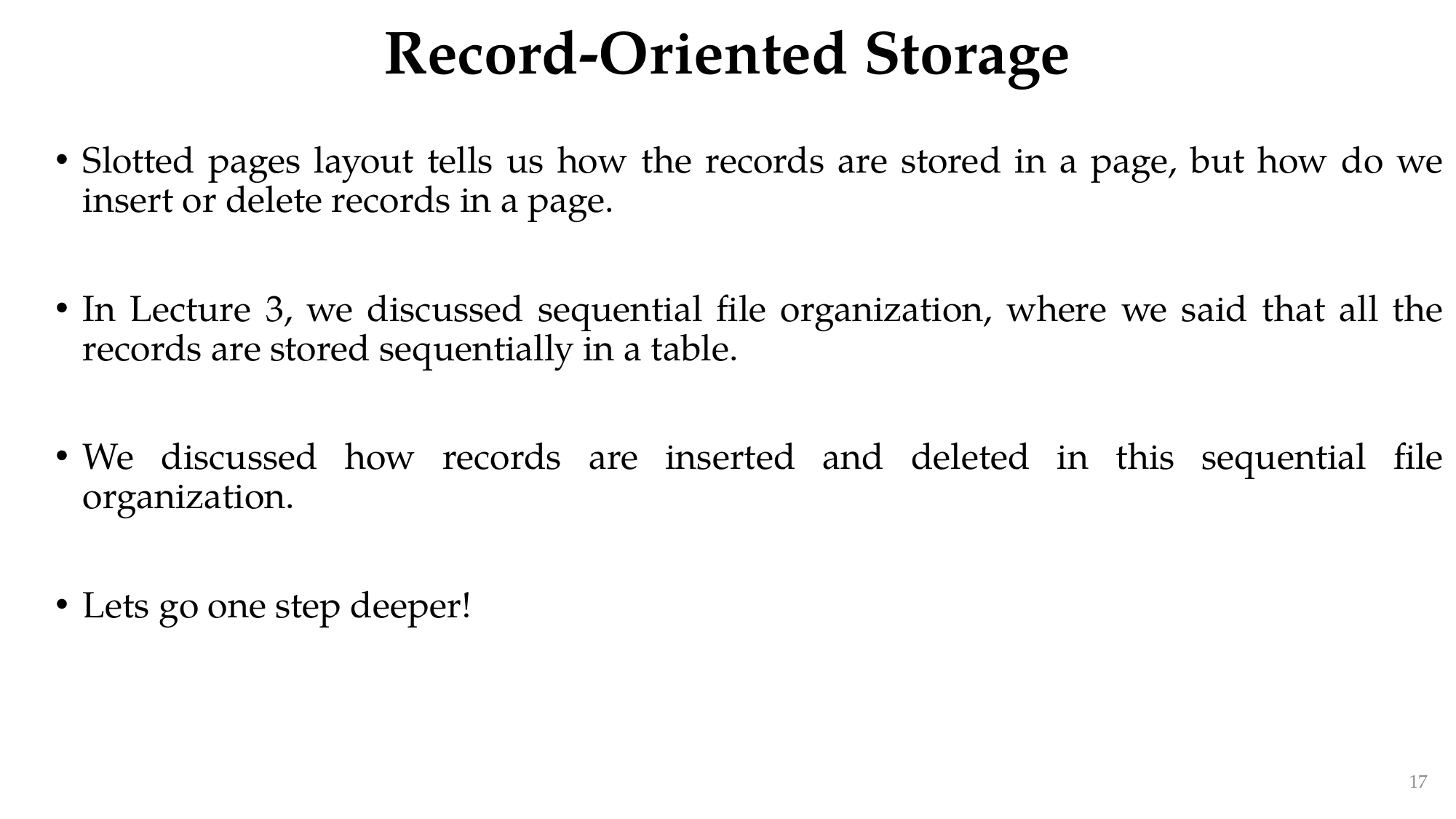

Record-Oriented Storage
Slotted pages layout tells us how the records are stored in a page, but how do we insert or delete records in a page.

In Lecture 3, we discussed sequential file organization, where we said that all the records are stored sequentially in a table.

We discussed how records are inserted and deleted in this sequential file organization.

Lets go one step deeper!
17